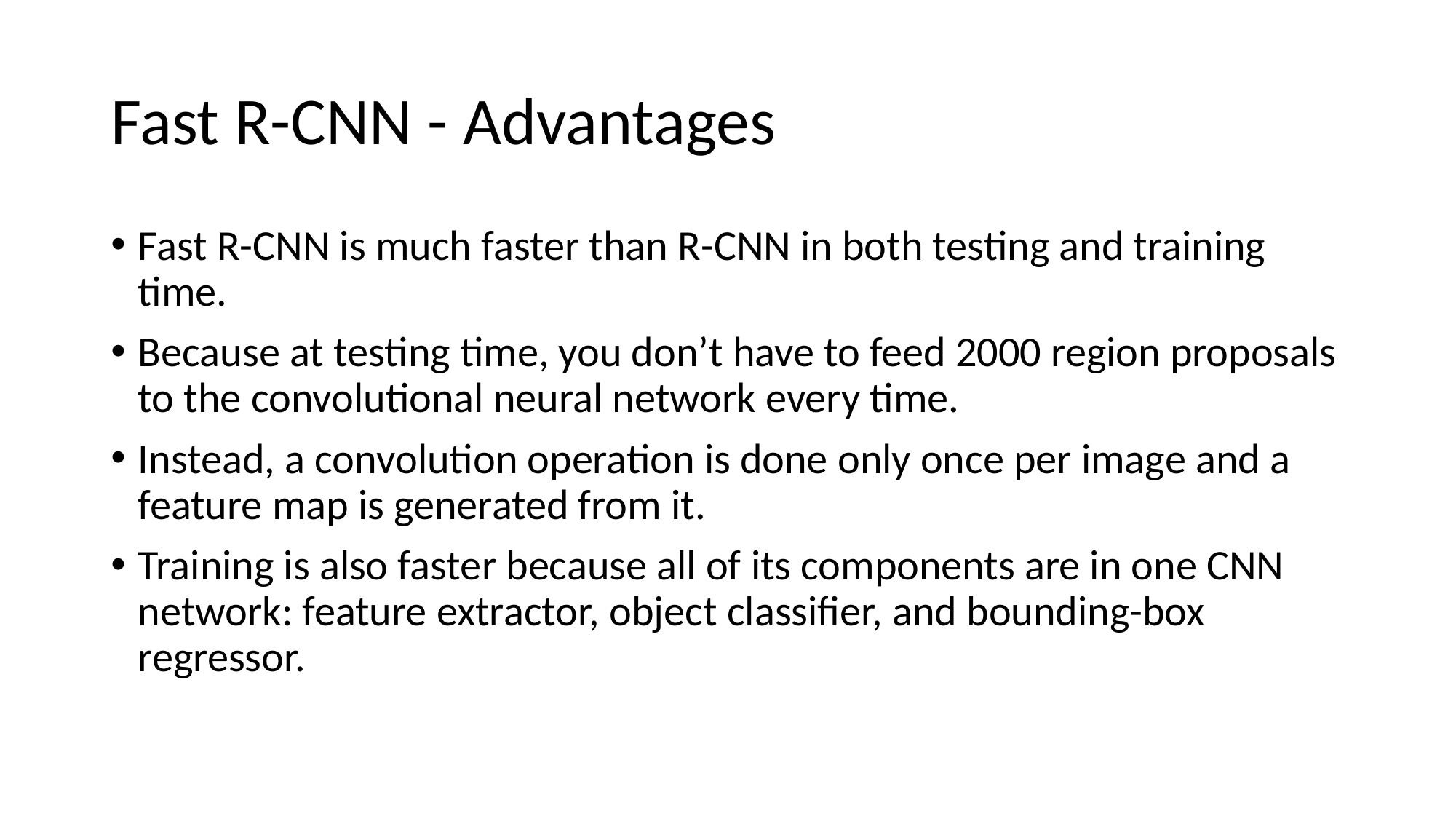

# Fast R-CNN - Advantages
﻿Fast R-CNN is much faster than R-CNN in both testing and training time.
Because at testing time, you don’t have to feed 2000 region proposals to the convolutional neural network every time.
Instead, a convolution operation is done only once per image and a feature map is generated from it.
Training is also faster because all of its components are in one CNN network: feature extractor, object classifier, and bounding-box regressor.